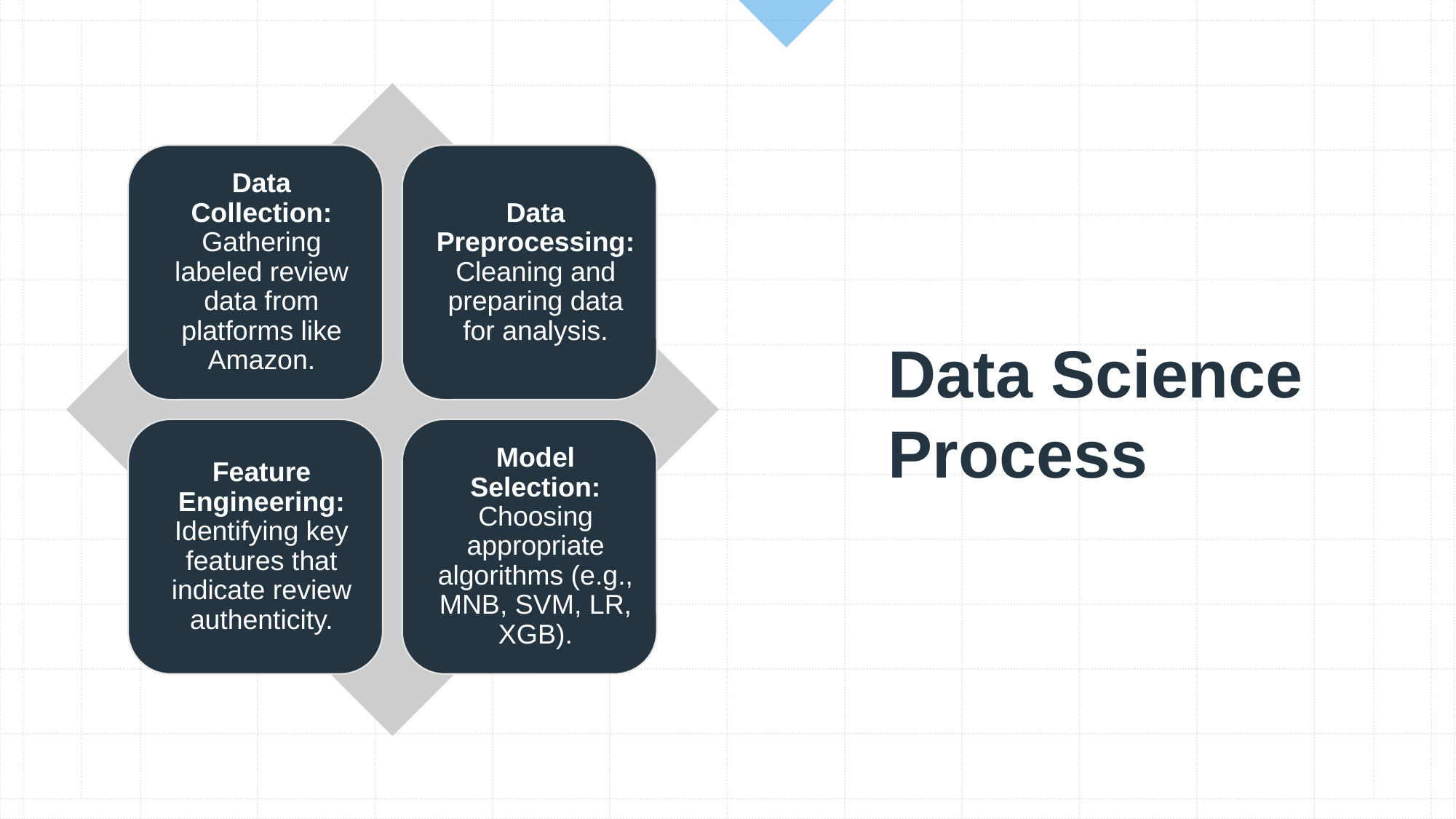

Data Collection: Gathering labeled review data from platforms like Amazon.
Data Preprocessing: Cleaning and preparing data for analysis.
Feature Engineering: Identifying key features that indicate review authenticity.
Model Selection: Choosing appropriate algorithms (e.g., MNB, SVM, LR, XGB).
# Data Science Process